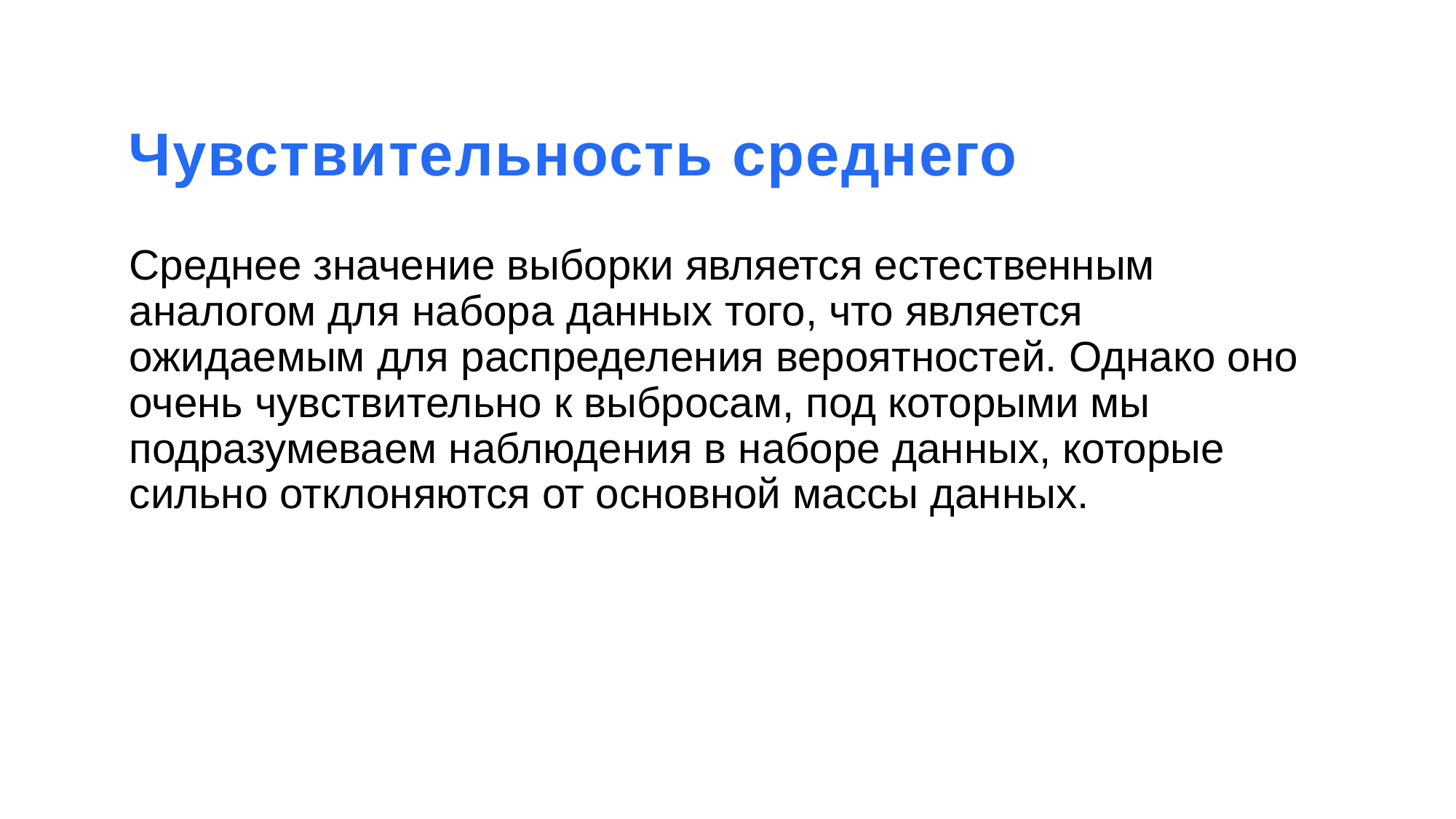

Чувствительность среднего
Среднее значение выборки является естественным аналогом для набора данных того, что является ожидаемым для распределения вероятностей. Однако оно очень чувствительно к выбросам, под которыми мы подразумеваем наблюдения в наборе данных, которые сильно отклоняются от основной массы данных.